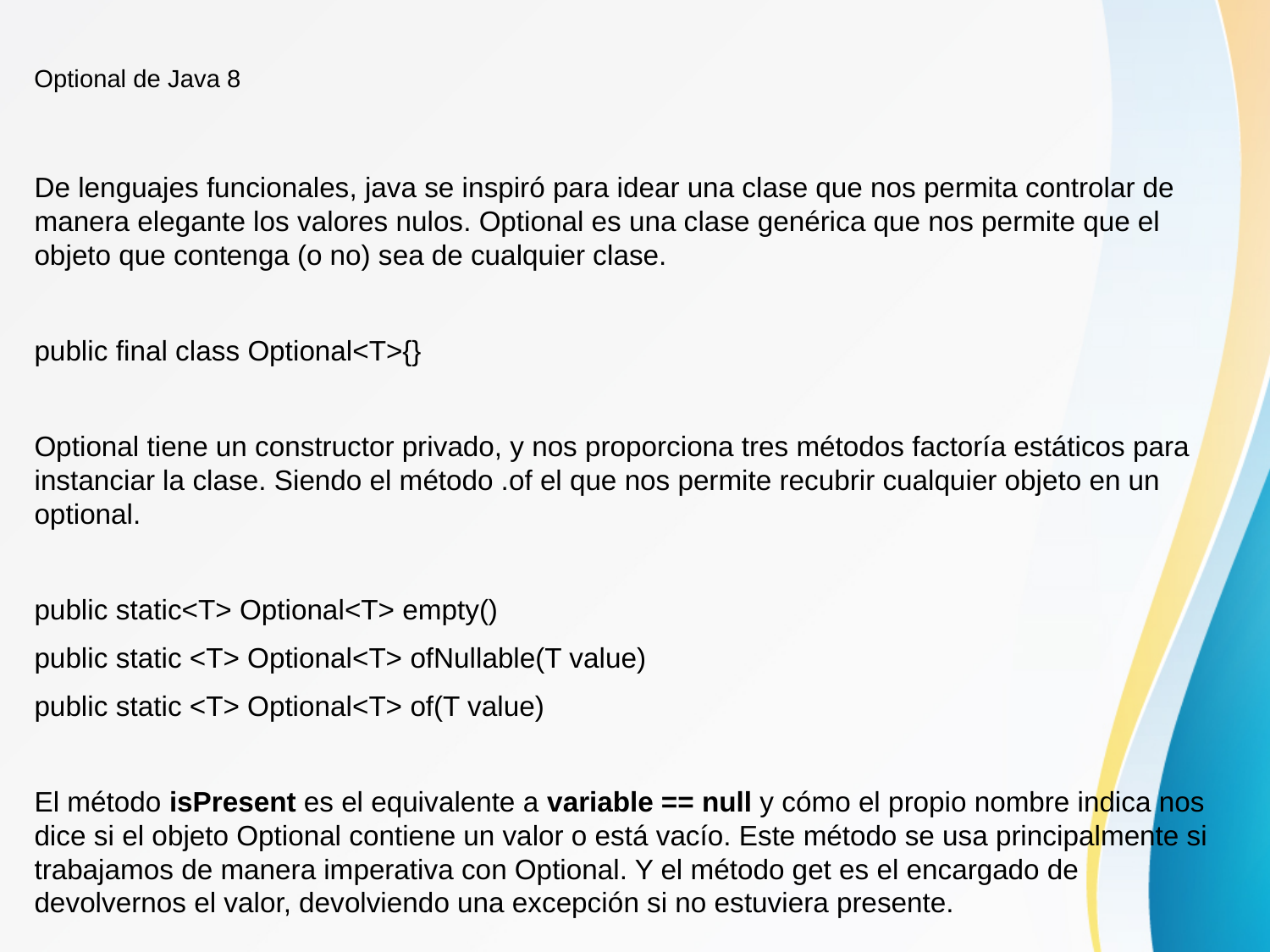

Optional de Java 8
De lenguajes funcionales, java se inspiró para idear una clase que nos permita controlar de manera elegante los valores nulos. Optional es una clase genérica que nos permite que el objeto que contenga (o no) sea de cualquier clase.

public final class Optional<T>{}

Optional tiene un constructor privado, y nos proporciona tres métodos factoría estáticos para instanciar la clase. Siendo el método .of el que nos permite recubrir cualquier objeto en un optional.

public static<T> Optional<T> empty()
public static <T> Optional<T> ofNullable(T value)
public static <T> Optional<T> of(T value)

El método isPresent es el equivalente a variable == null y cómo el propio nombre indica nos dice si el objeto Optional contiene un valor o está vacío. Este método se usa principalmente si trabajamos de manera imperativa con Optional. Y el método get es el encargado de devolvernos el valor, devolviendo una excepción si no estuviera presente.